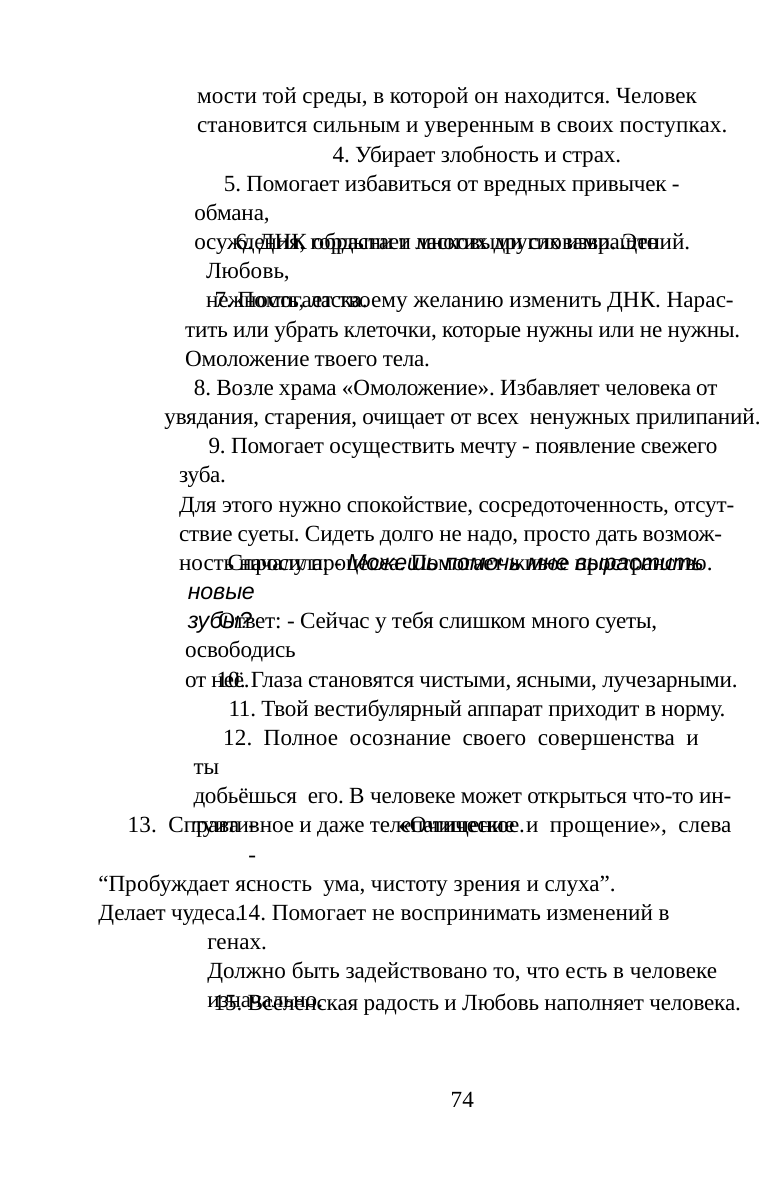

мости той среды, в которой он находится. Человек
становится сильным и уверенным в своих поступках.

Место силы дольмена «Чистые помыслы»
	Имя мудреца - А'ип

4. Убирает злобность и страх.

5. Помогает избавиться от вредных привычек - обмана,
осуждения, гордыни и многих других извращений.

- Что ты можешь сказать о Чистых помыслах?

- Ты уже знаешь, что Чистые помыслы - это твои
мысли, твои мечты о том, что должно осуществляться
каждым человеком. То есть каждый человек всегда делает
только то, о чём мечтает. Так вот  и в мечтах должна быть
заложена созидающая, восстанавливающая нить всего
живого и ничего разрушительного на Земле. Ведь часто
человек не задумывается над своими действиями. А это
плохо.

6. ДНК обрастает ласковыми словами. Это Любовь,
нежность, ласка.

7. Помогает твоему желанию изменить ДНК. Нарас-
тить или убрать клеточки, которые нужны или не нужны.
Омоложение твоего тела.

8. Возле храма «Омоложение». Избавляет человека от
увядания, старения, очищает от всех  ненужных прилипаний.

9. Помогает осуществить мечту - появление свежего  зуба.
Для этого нужно спокойствие, сосредоточенность, отсут-
ствие суеты. Сидеть долго не надо, просто дать возмож-
ность началу процесса. Помогает живое пространство.

Нужно идти по пути, помогающему всему живому:
растениям, воде, человеку, животным и т.д. Ведь всё на
Земле имеет своё предназначение. И даже то, что кажется
создано во вред (так часто считают сейчас в вашем времени,
например: змея ядовитая или мыши - грызуны и т.д.) Всё
это создано для гармонии, для равновесия в природе. И
всё, что будет делать человек осознанно,  имея своё пред-
назначение, та же змея и те же мыши будут помогать
ему осуществлять его мечту, а не мешать его мечте и
намерениям. А значит, будут приносить пользу Земле и
человеку. Выполнять всё задуманное, помысленное им.
Естественно, если у человека разрушительные мысли и
желания, то эти животные и многие другие будут стоять у
этого человека на его пути и останавливать этого человека.

Спросила: - Можешь помочь мне вырастить новые
зубы?

Ответ: - Сейчас у тебя слишком много суеты, освободись
от неё.

10. Глаза становятся чистыми, ясными, лучезарными.

11. Твой вестибулярный аппарат приходит в норму.

12.  Полное  осознание  своего  совершенства  и  ты
добьёшься  его. В человеке может открыться что-то ин-
туитивное и даже телепатическое.

13.  Справа	-	«Очищение  и  прощение»,  слева	-
“Пробуждает ясность  ума, чистоту зрения и слуха”.
Делает чудеса.

- Но ведь сейчас сделано столько техники, столько
технологий разрушающих, что и не знаешь, что можно
сделать хорошего, от чего можно отказаться, а чем
можно воспользоваться? Как же быть?

14. Помогает не воспринимать изменений в генах.
Должно быть задействовано то, что есть в человеке
изначально.

- Каждый человек так устроен, что в нём самом
заложено чувство, которое отличает добро от зла. И надо
этим чувством всегда пользоваться. Пока сразу трудно
отказаться от привычного образа жизни, потому что,

15. Вселенская радость и Любовь наполняет человека.

74

75